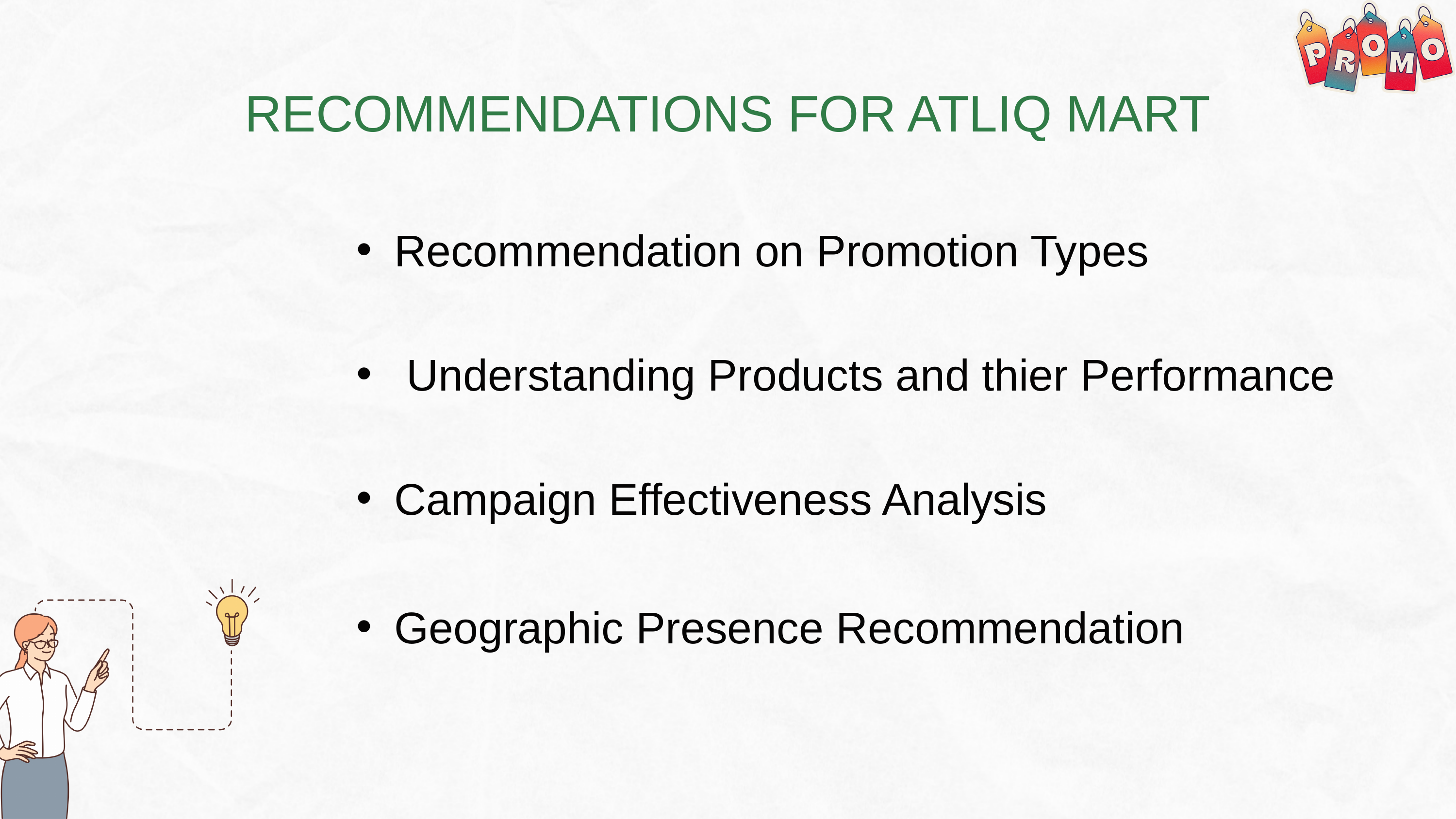

RECOMMENDATIONS FOR ATLIQ MART
Recommendation on Promotion Types

 Understanding Products and thier Performance

Campaign Effectiveness Analysis

Geographic Presence Recommendation